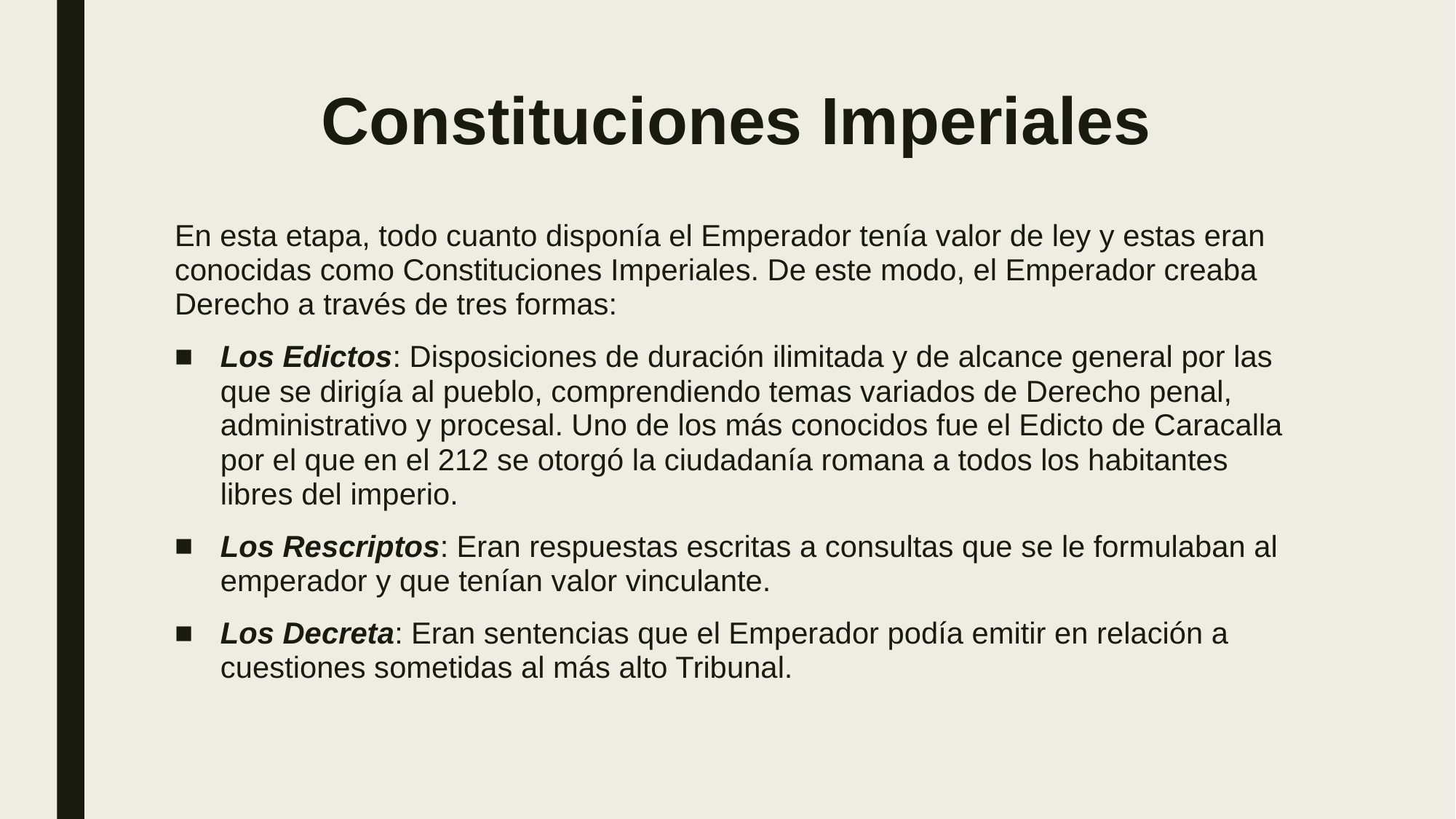

# Constituciones Imperiales
En esta etapa, todo cuanto disponía el Emperador tenía valor de ley y estas eran conocidas como Constituciones Imperiales. De este modo, el Emperador creaba Derecho a través de tres formas:
Los Edictos: Disposiciones de duración ilimitada y de alcance general por las que se dirigía al pueblo, comprendiendo temas variados de Derecho penal, administrativo y procesal. Uno de los más conocidos fue el Edicto de Caracalla por el que en el 212 se otorgó la ciudadanía romana a todos los habitantes libres del imperio.
Los Rescriptos: Eran respuestas escritas a consultas que se le formulaban al emperador y que tenían valor vinculante.
Los Decreta: Eran sentencias que el Emperador podía emitir en relación a cuestiones sometidas al más alto Tribunal.